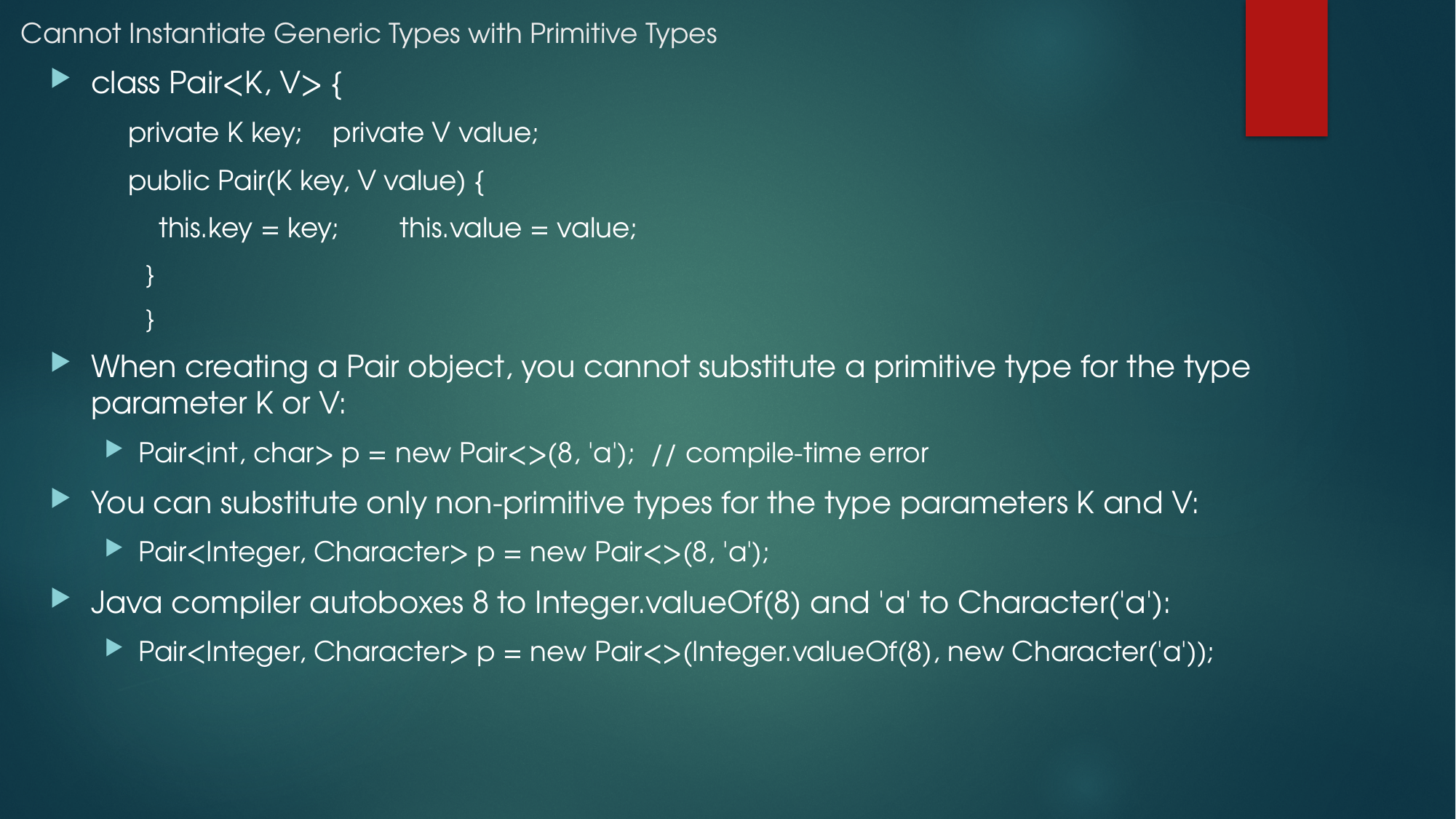

# Cannot Instantiate Generic Types with Primitive Types
class Pair<K, V> {
    private K key;    private V value;
    public Pair(K key, V value) {
        this.key = key;        this.value = value;
}
}
When creating a Pair object, you cannot substitute a primitive type for the type parameter K or V:
Pair<int, char> p = new Pair<>(8, 'a');  // compile-time error
You can substitute only non-primitive types for the type parameters K and V:
Pair<Integer, Character> p = new Pair<>(8, 'a');
Java compiler autoboxes 8 to Integer.valueOf(8) and 'a' to Character('a'):
Pair<Integer, Character> p = new Pair<>(Integer.valueOf(8), new Character('a'));